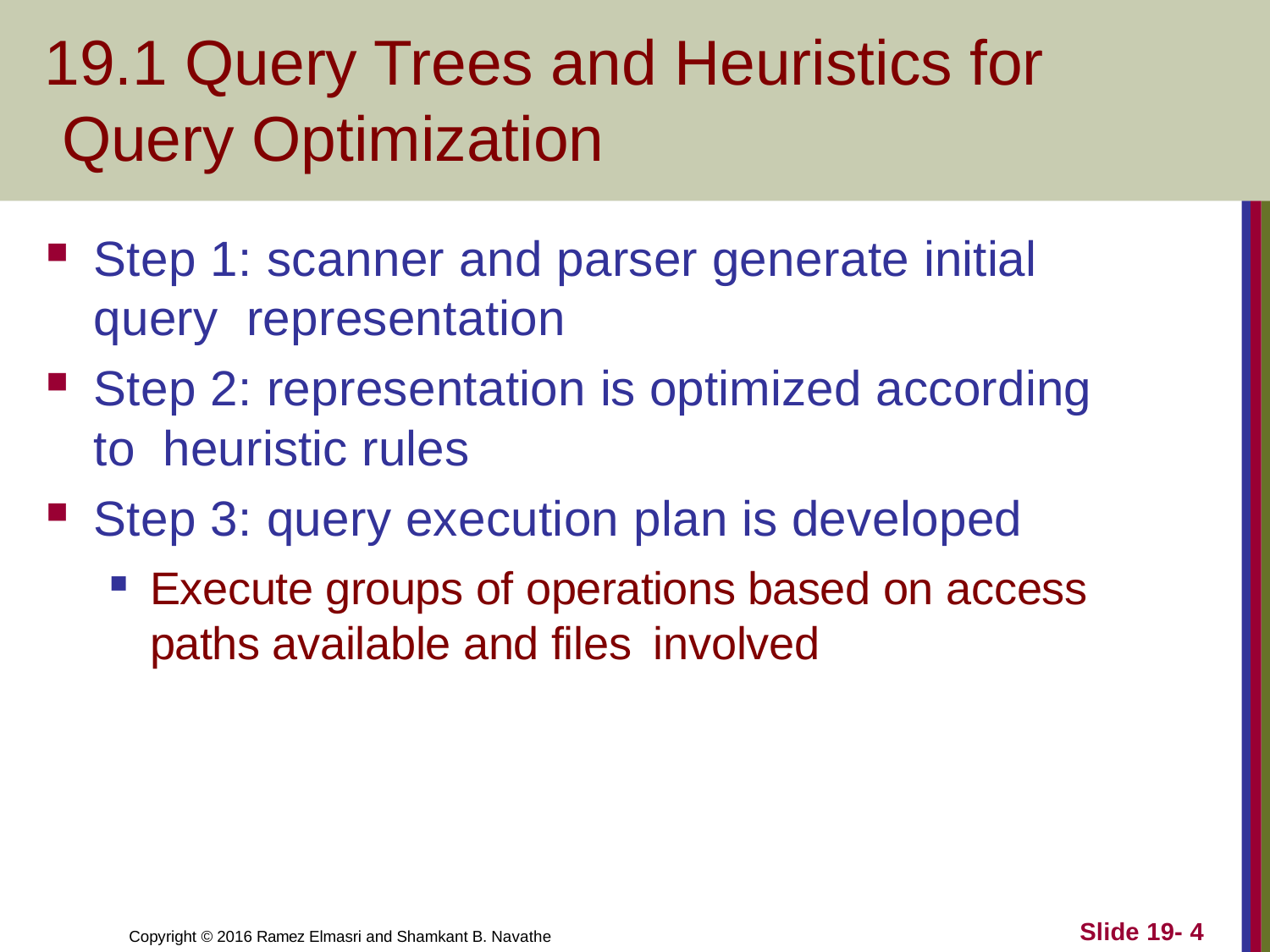

# 19.1 Query Trees and Heuristics for  Query Optimization
Step 1: scanner and parser generate initial query  representation
Step 2: representation is optimized according to  heuristic rules
Step 3: query execution plan is developed
Execute groups of operations based on access  paths available and files involved
Slide 19- 4
Copyright © 2016 Ramez Elmasri and Shamkant B. Navathe